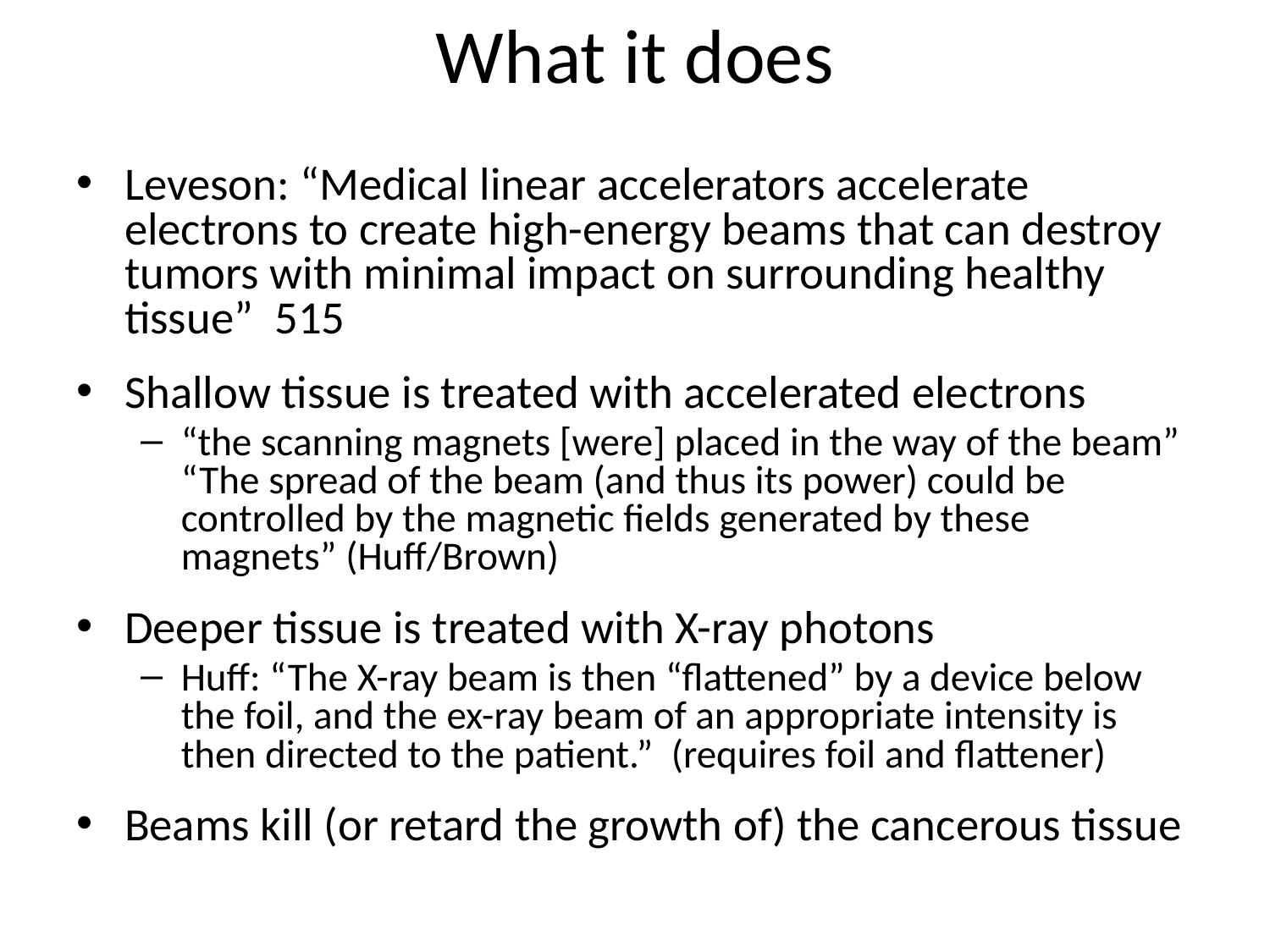

# What it does
Leveson: “Medical linear accelerators accelerate electrons to create high-energy beams that can destroy tumors with minimal impact on surrounding healthy tissue”  515

Shallow tissue is treated with accelerated electrons
“the scanning magnets [were] placed in the way of the beam”  “The spread of the beam (and thus its power) could be controlled by the magnetic fields generated by these magnets” (Huff/Brown)

Deeper tissue is treated with X-ray photons
Huff: “The X-ray beam is then “flattened” by a device below the foil, and the ex-ray beam of an appropriate intensity is then directed to the patient.”  (requires foil and flattener)

Beams kill (or retard the growth of) the cancerous tissue